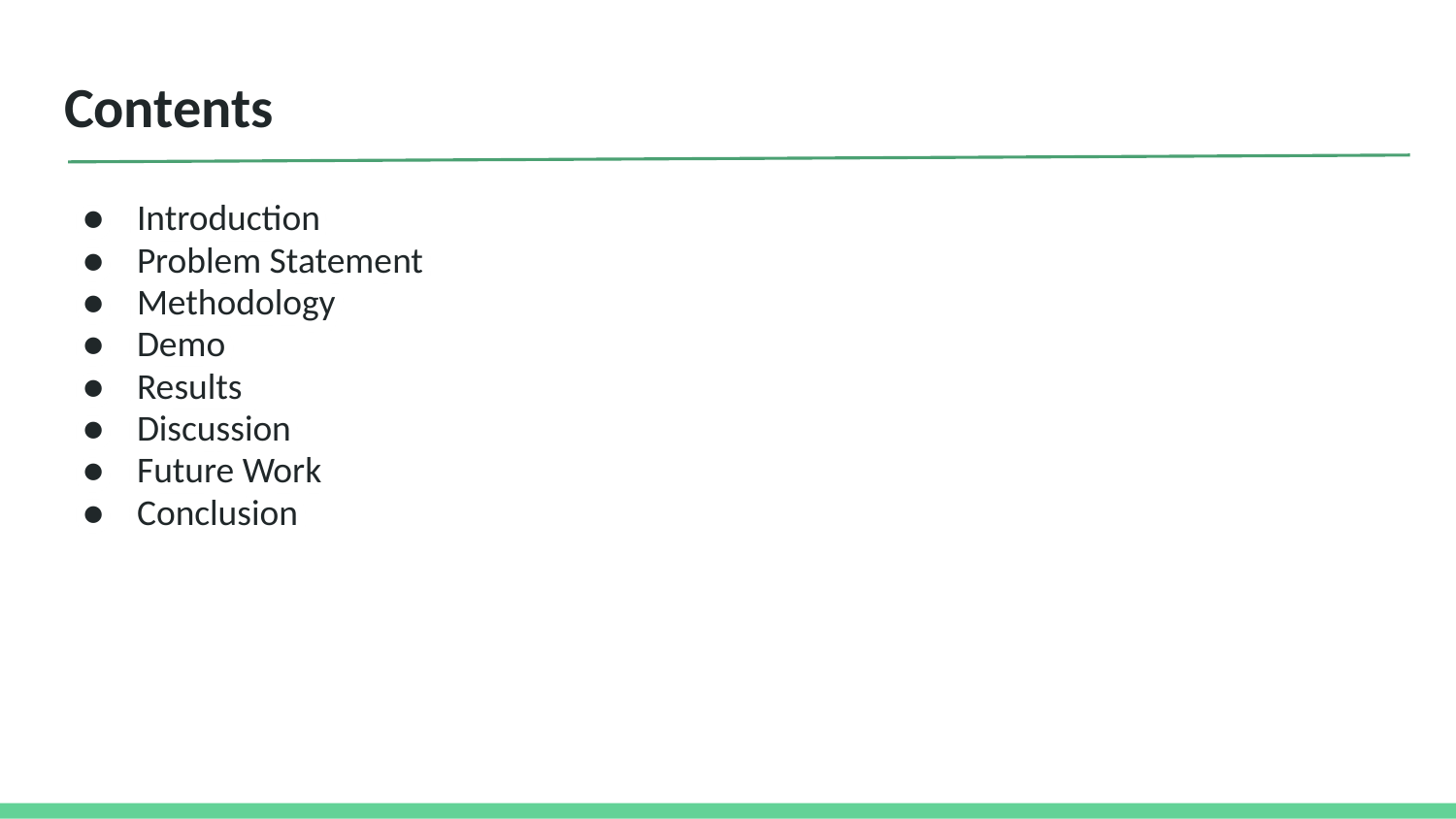

# Contents
Introduction
Problem Statement
Methodology
Demo
Results
Discussion
Future Work
Conclusion